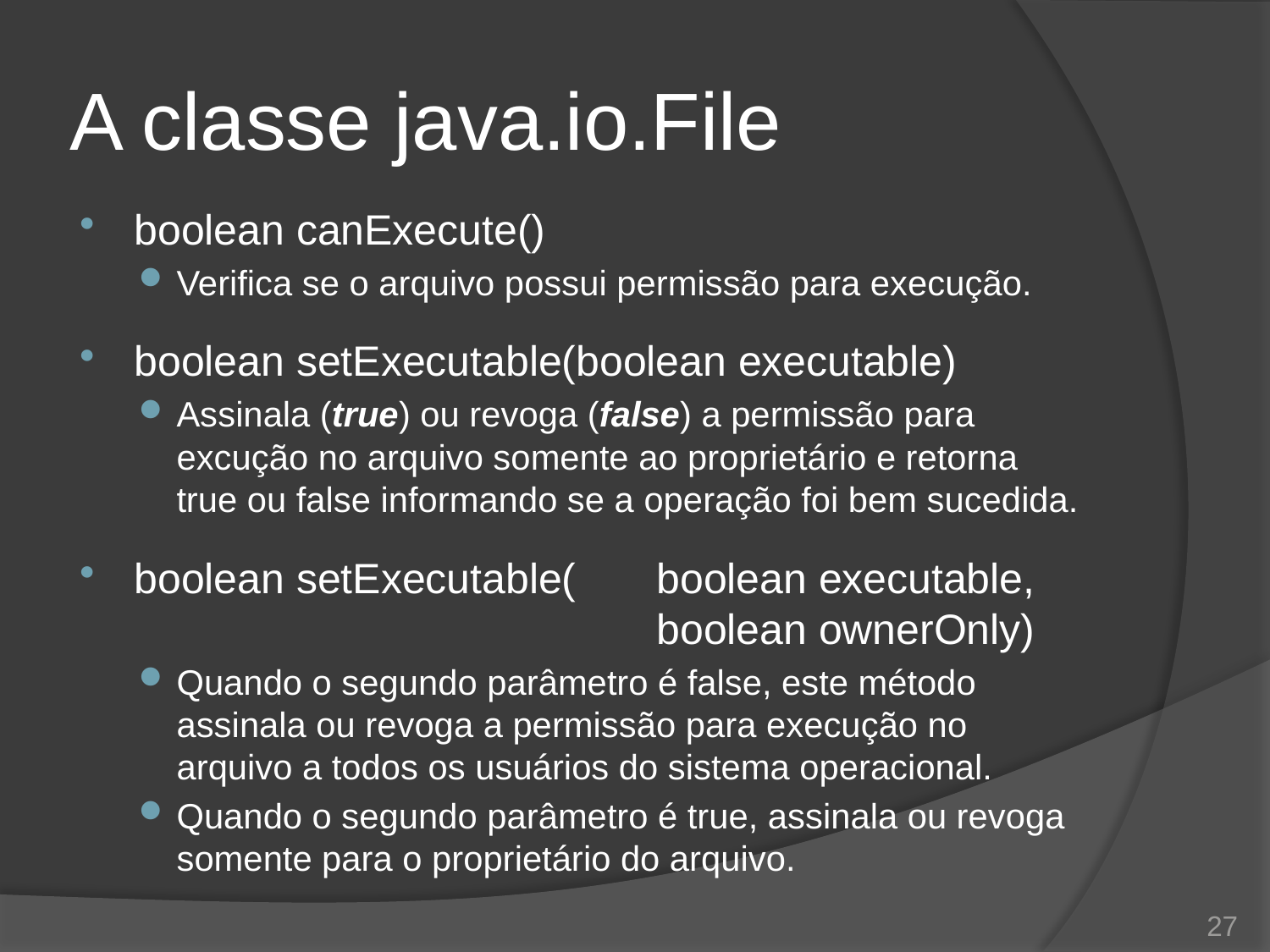

# A classe java.io.File
boolean canExecute()
Verifica se o arquivo possui permissão para execução.
boolean setExecutable(boolean executable)
Assinala (true) ou revoga (false) a permissão para excução no arquivo somente ao proprietário e retorna true ou false informando se a operação foi bem sucedida.
boolean setExecutable(	boolean executable,
	boolean ownerOnly)
Quando o segundo parâmetro é false, este método assinala ou revoga a permissão para execução no arquivo a todos os usuários do sistema operacional.
Quando o segundo parâmetro é true, assinala ou revoga somente para o proprietário do arquivo.
27